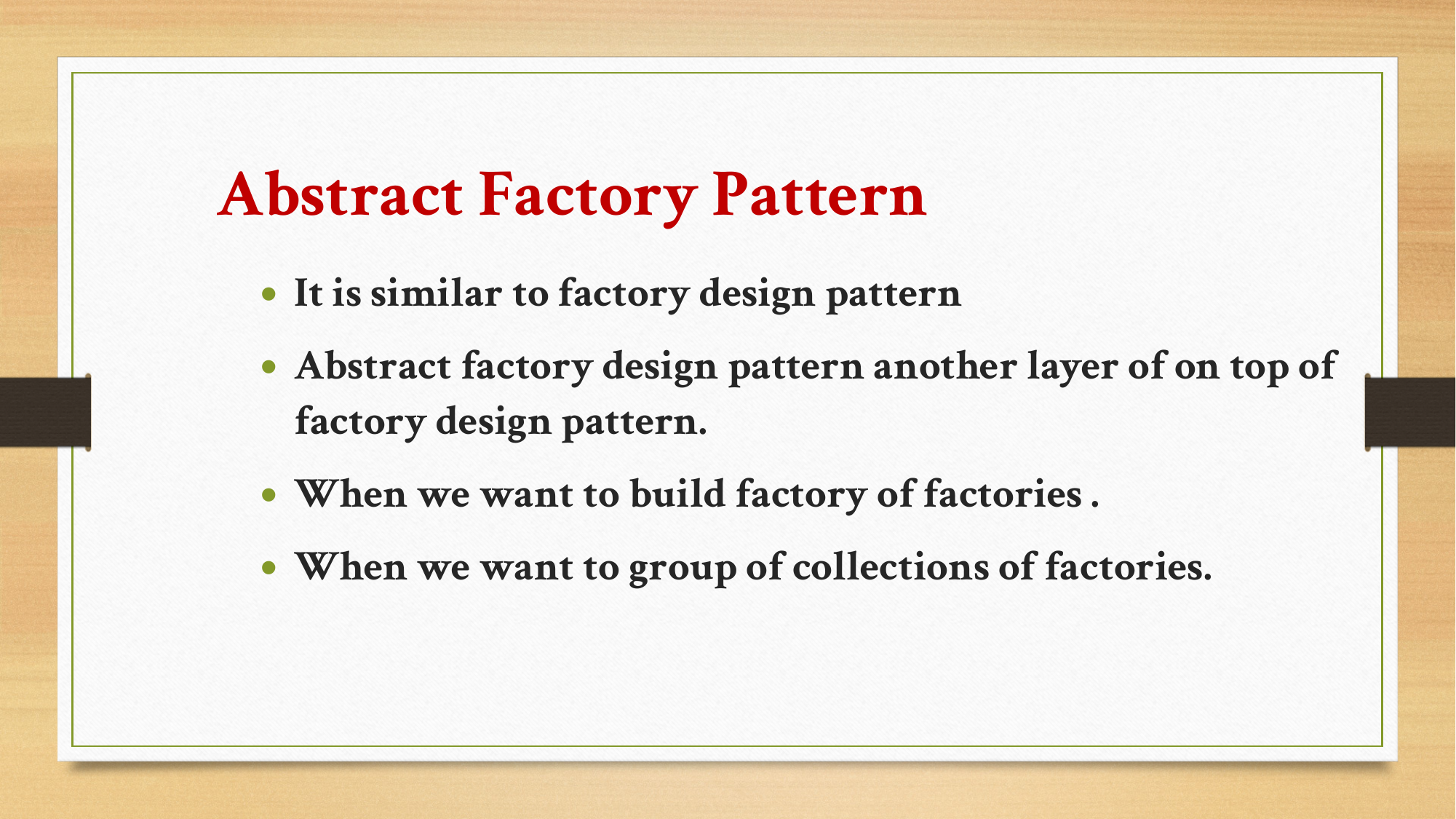

Abstract Factory Pattern
It is similar to factory design pattern
Abstract factory design pattern another layer of on top of factory design pattern.
When we want to build factory of factories .
When we want to group of collections of factories.